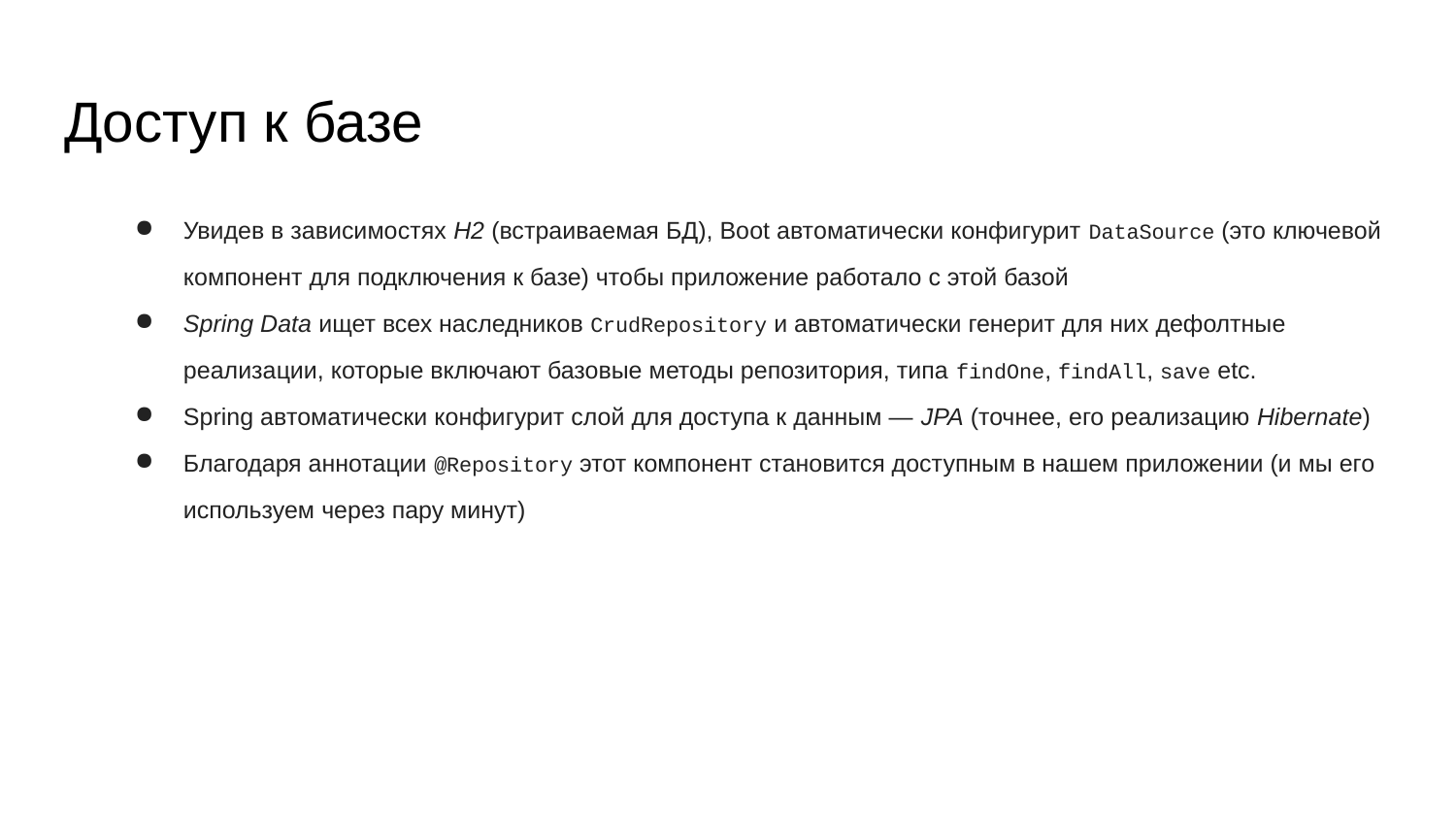

# Доступ к базе
Увидев в зависимостях H2 (встраиваемая БД), Boot автоматически конфигурит DataSource (это ключевой компонент для подключения к базе) чтобы приложение работало с этой базой
Spring Data ищет всех наследников CrudRepository и автоматически генерит для них дефолтные реализации, которые включают базовые методы репозитория, типа findOne, findAll, save etc.
Spring автоматически конфигурит слой для доступа к данным — JPA (точнее, его реализацию Hibernate)
Благодаря аннотации @Repository этот компонент становится доступным в нашем приложении (и мы его используем через пару минут)